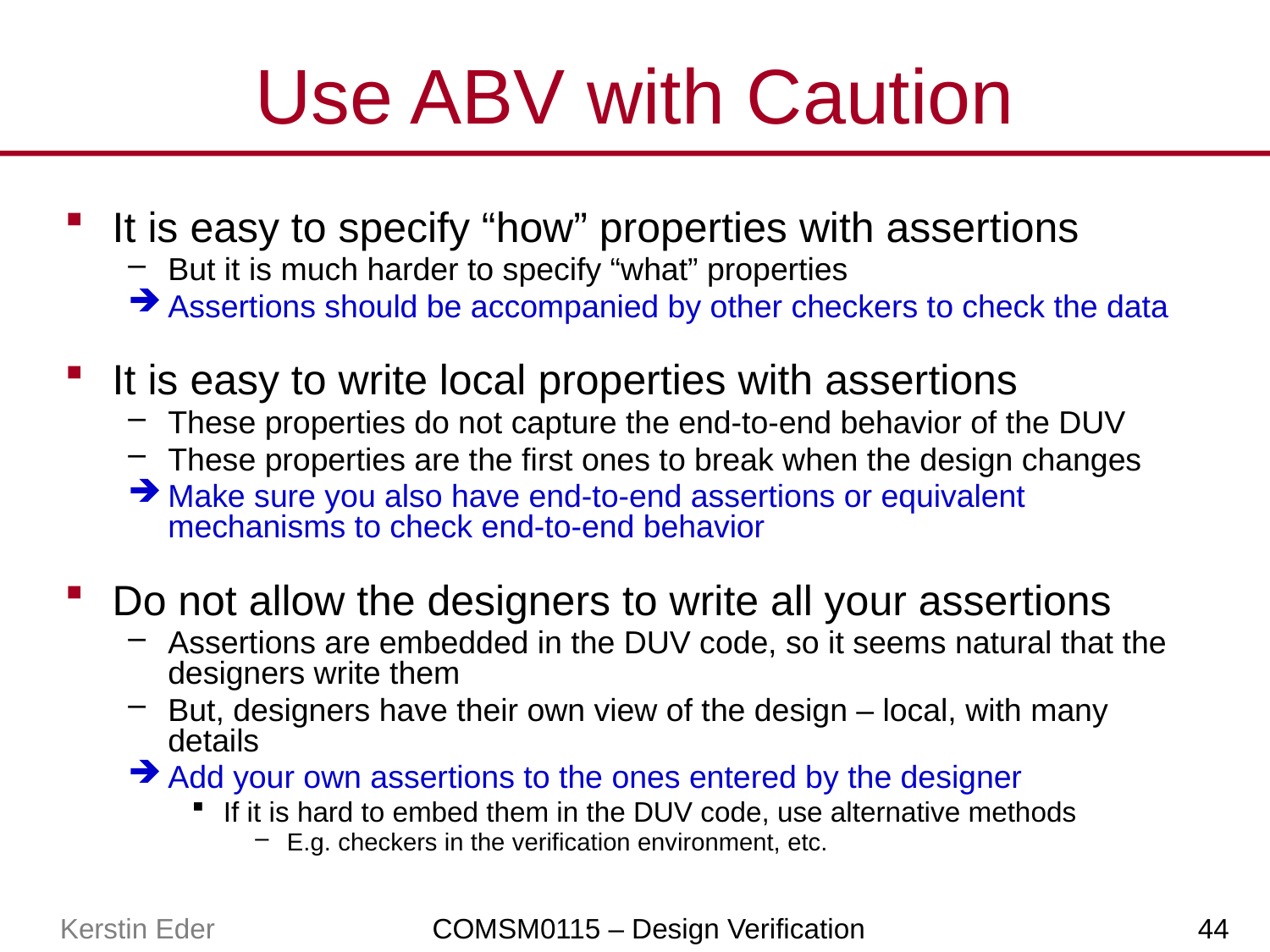

# Use ABV with Caution
It is easy to specify “how” properties with assertions
But it is much harder to specify “what” properties
Assertions should be accompanied by other checkers to check the data
It is easy to write local properties with assertions
These properties do not capture the end-to-end behavior of the DUV
These properties are the first ones to break when the design changes
Make sure you also have end-to-end assertions or equivalent mechanisms to check end-to-end behavior
Do not allow the designers to write all your assertions
Assertions are embedded in the DUV code, so it seems natural that the designers write them
But, designers have their own view of the design – local, with many details
Add your own assertions to the ones entered by the designer
If it is hard to embed them in the DUV code, use alternative methods
E.g. checkers in the verification environment, etc.